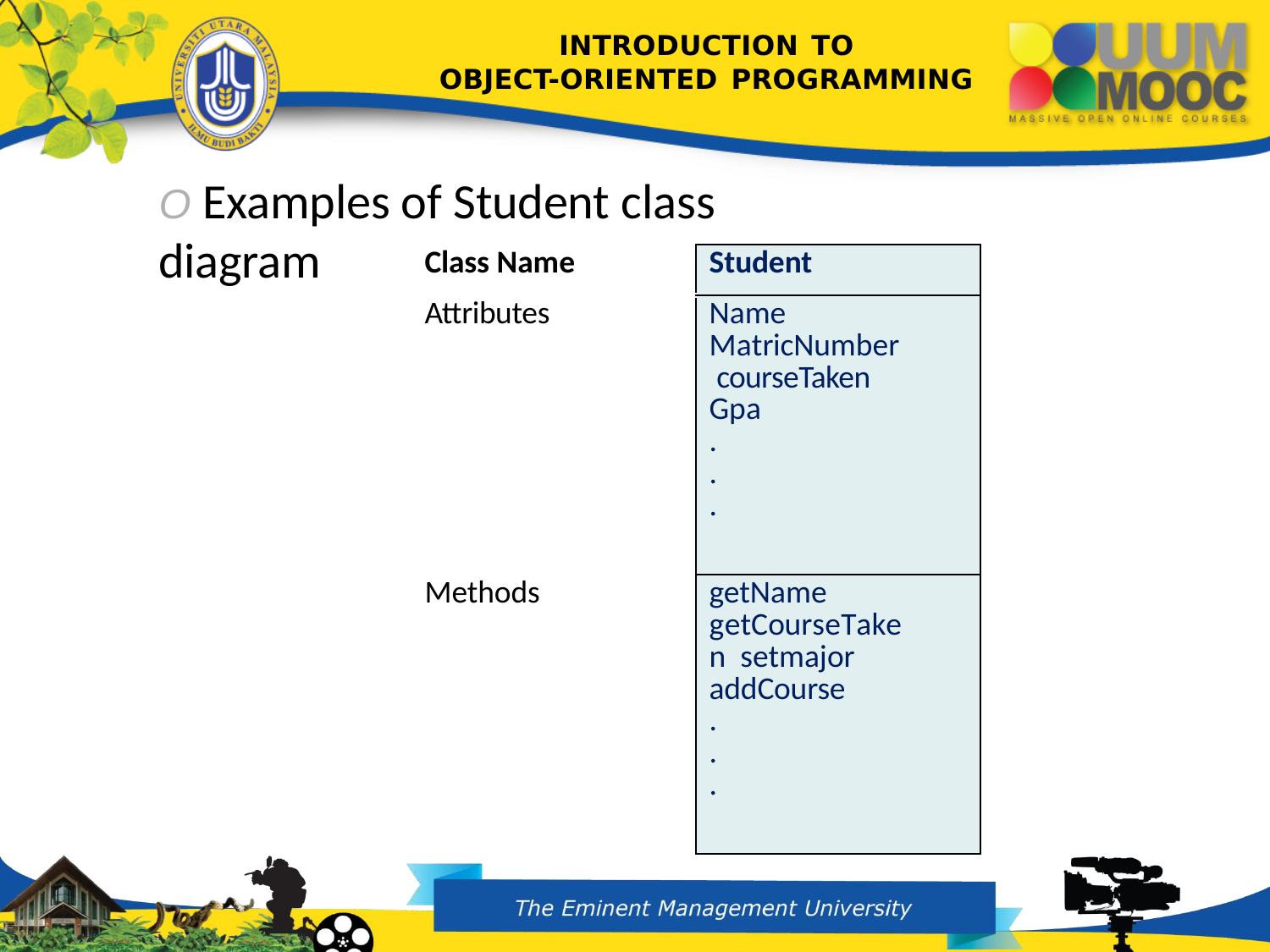

INTRODUCTION TO
OBJECT-ORIENTED PROGRAMMING
# O Examples of Student class diagram
| Class Name | Student |
| --- | --- |
| Attributes | Name MatricNumber courseTaken Gpa . . . |
| Methods | getName getCourseTaken setmajor addCourse . . . |